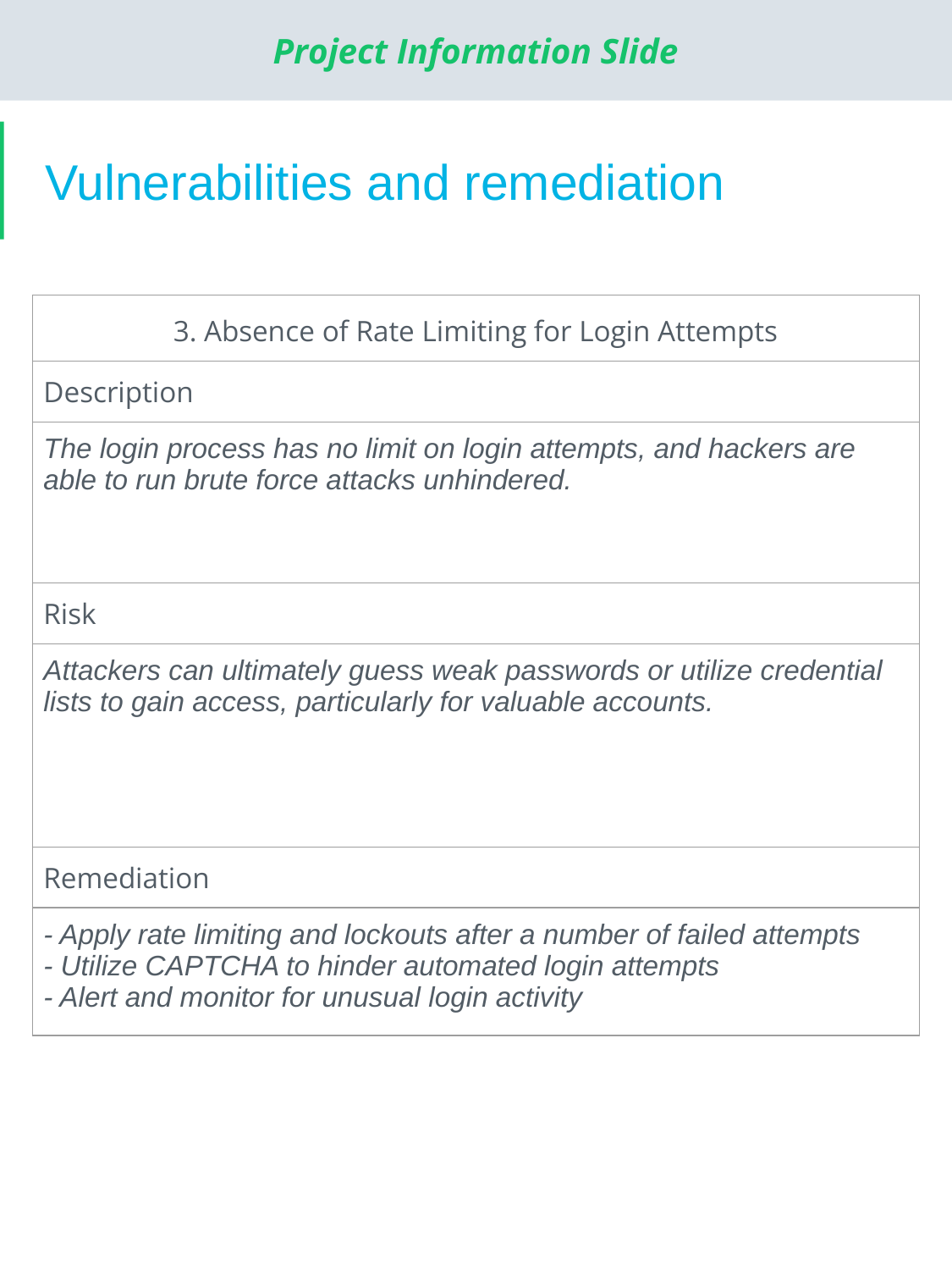

# Vulnerabilities and remediation
| 3. Absence of Rate Limiting for Login Attempts |
| --- |
| Description |
| The login process has no limit on login attempts, and hackers are able to run brute force attacks unhindered. |
| Risk |
| Attackers can ultimately guess weak passwords or utilize credential lists to gain access, particularly for valuable accounts. |
| Remediation |
| - Apply rate limiting and lockouts after a number of failed attempts - Utilize CAPTCHA to hinder automated login attempts - Alert and monitor for unusual login activity |